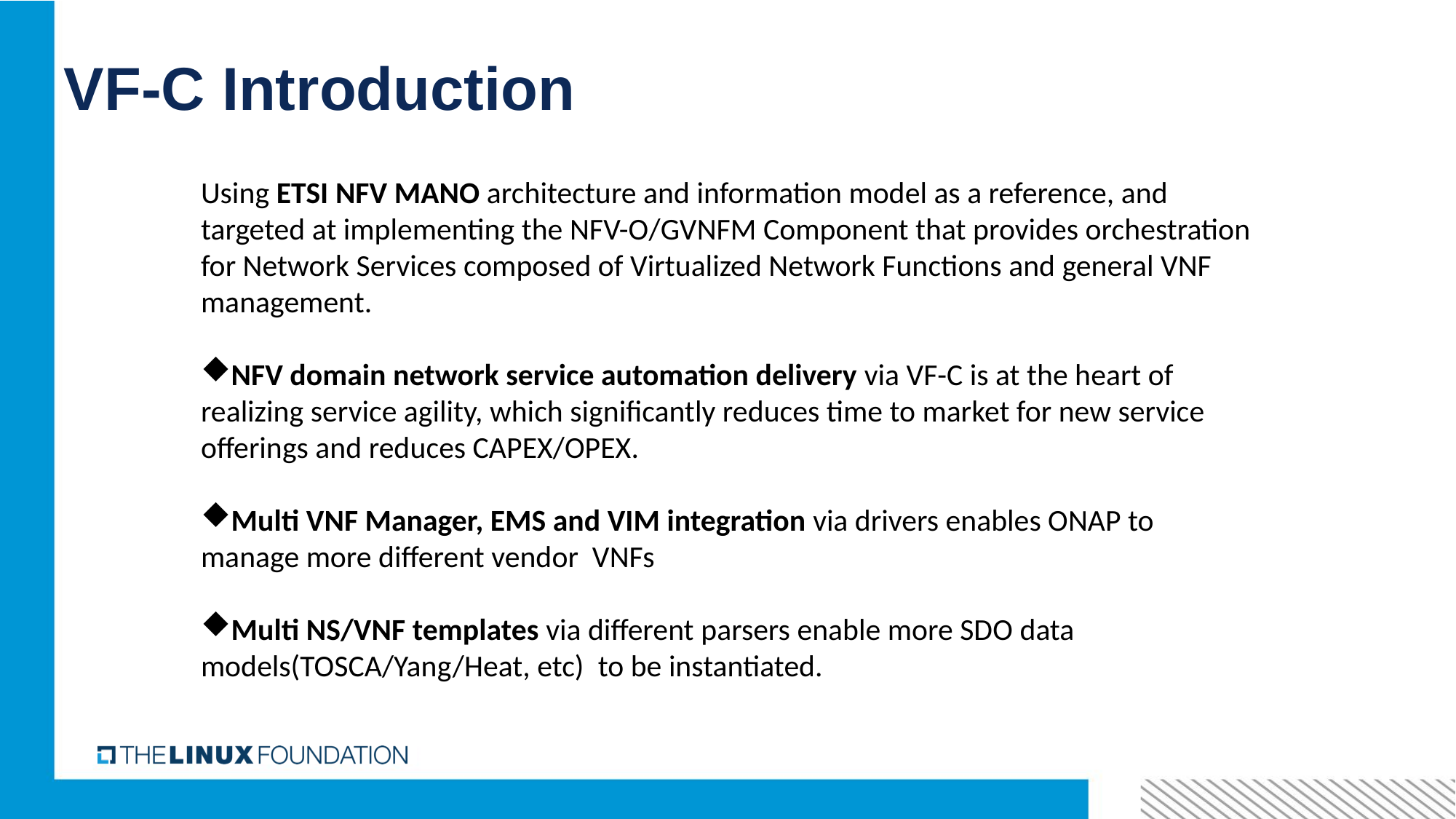

# VF-C Introduction
Using ETSI NFV MANO architecture and information model as a reference, and targeted at implementing the NFV-O/GVNFM Component that provides orchestration for Network Services composed of Virtualized Network Functions and general VNF management.

NFV domain network service automation delivery via VF-C is at the heart of realizing service agility, which significantly reduces time to market for new service offerings and reduces CAPEX/OPEX.

Multi VNF Manager, EMS and VIM integration via drivers enables ONAP to manage more different vendor  VNFs

Multi NS/VNF templates via different parsers enable more SDO data models(TOSCA/Yang/Heat, etc)  to be instantiated.